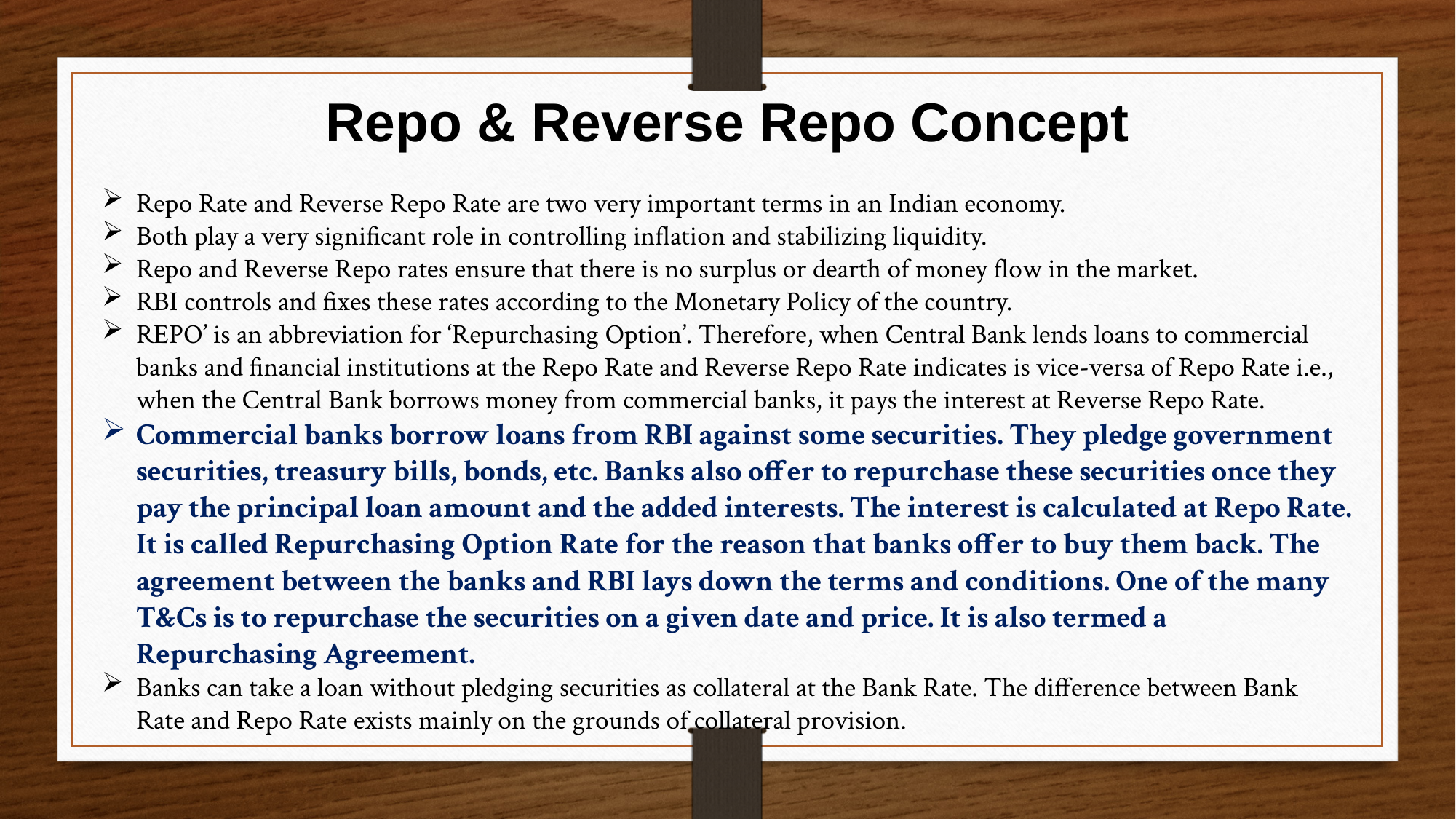

Repo & Reverse Repo Concept

Repo Rate and Reverse Repo Rate are two very important terms in an Indian economy.
Both play a very significant role in controlling inflation and stabilizing liquidity.
Repo and Reverse Repo rates ensure that there is no surplus or dearth of money flow in the market.
RBI controls and fixes these rates according to the Monetary Policy of the country.
REPO’ is an abbreviation for ‘Repurchasing Option’. Therefore, when Central Bank lends loans to commercial banks and financial institutions at the Repo Rate and Reverse Repo Rate indicates is vice-versa of Repo Rate i.e., when the Central Bank borrows money from commercial banks, it pays the interest at Reverse Repo Rate.
Commercial banks borrow loans from RBI against some securities. They pledge government securities, treasury bills, bonds, etc. Banks also offer to repurchase these securities once they pay the principal loan amount and the added interests. The interest is calculated at Repo Rate. It is called Repurchasing Option Rate for the reason that banks offer to buy them back. The agreement between the banks and RBI lays down the terms and conditions. One of the many T&Cs is to repurchase the securities on a given date and price. It is also termed a Repurchasing Agreement.
Banks can take a loan without pledging securities as collateral at the Bank Rate. The difference between Bank Rate and Repo Rate exists mainly on the grounds of collateral provision.